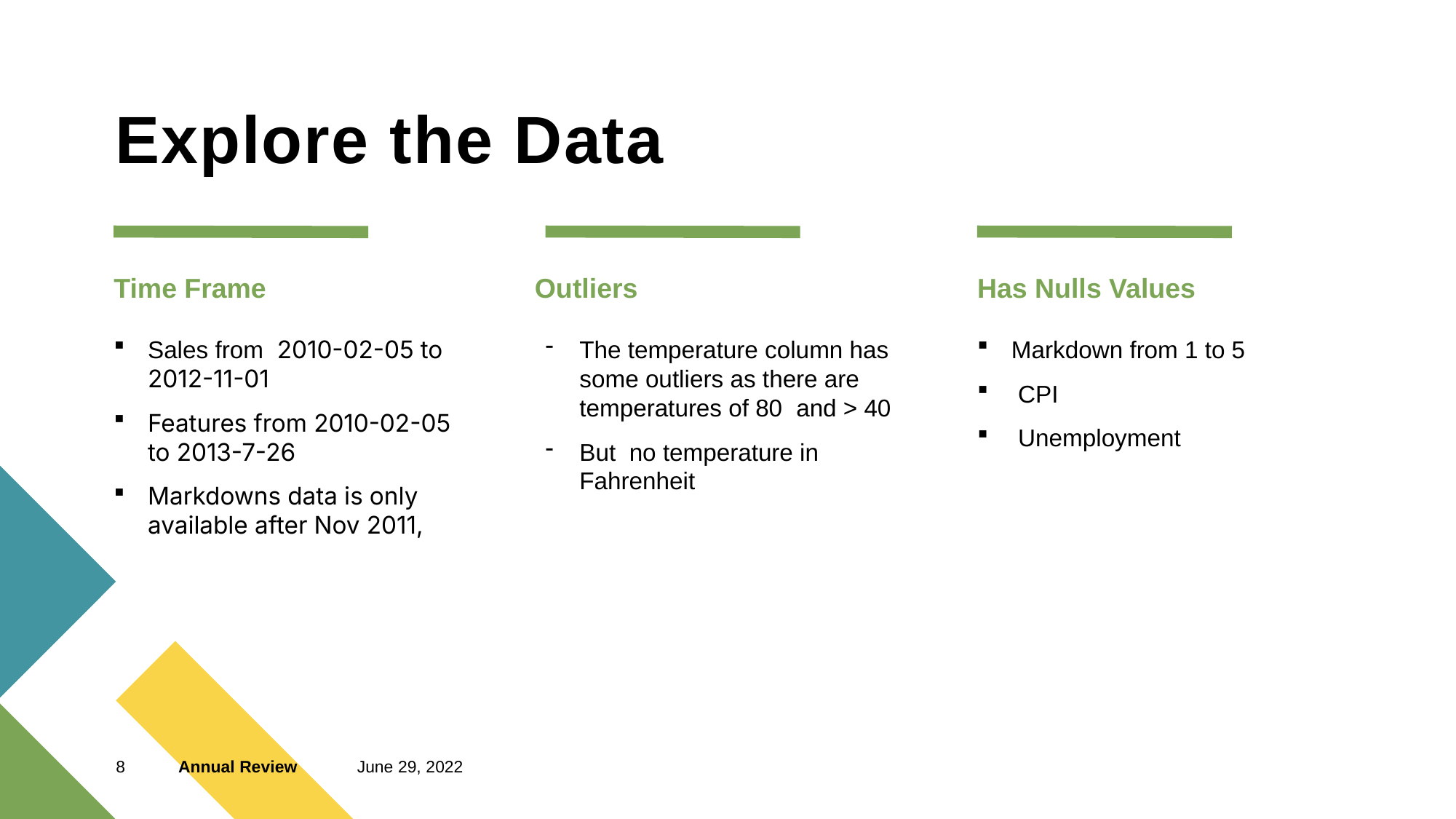

# Explore the Data
Time Frame
Outliers
Has Nulls Values
Sales from  2010-02-05 to   2012-11-01
Features from 2010-02-05 to 2013-7-26
Markdowns data is only available after Nov 2011,

The temperature column has some outliers as there are temperatures of 80  and > 40
But  no temperature in Fahrenheit
Markdown from 1 to 5
 CPI
 Unemployment
8
Annual Review
June 29, 2022